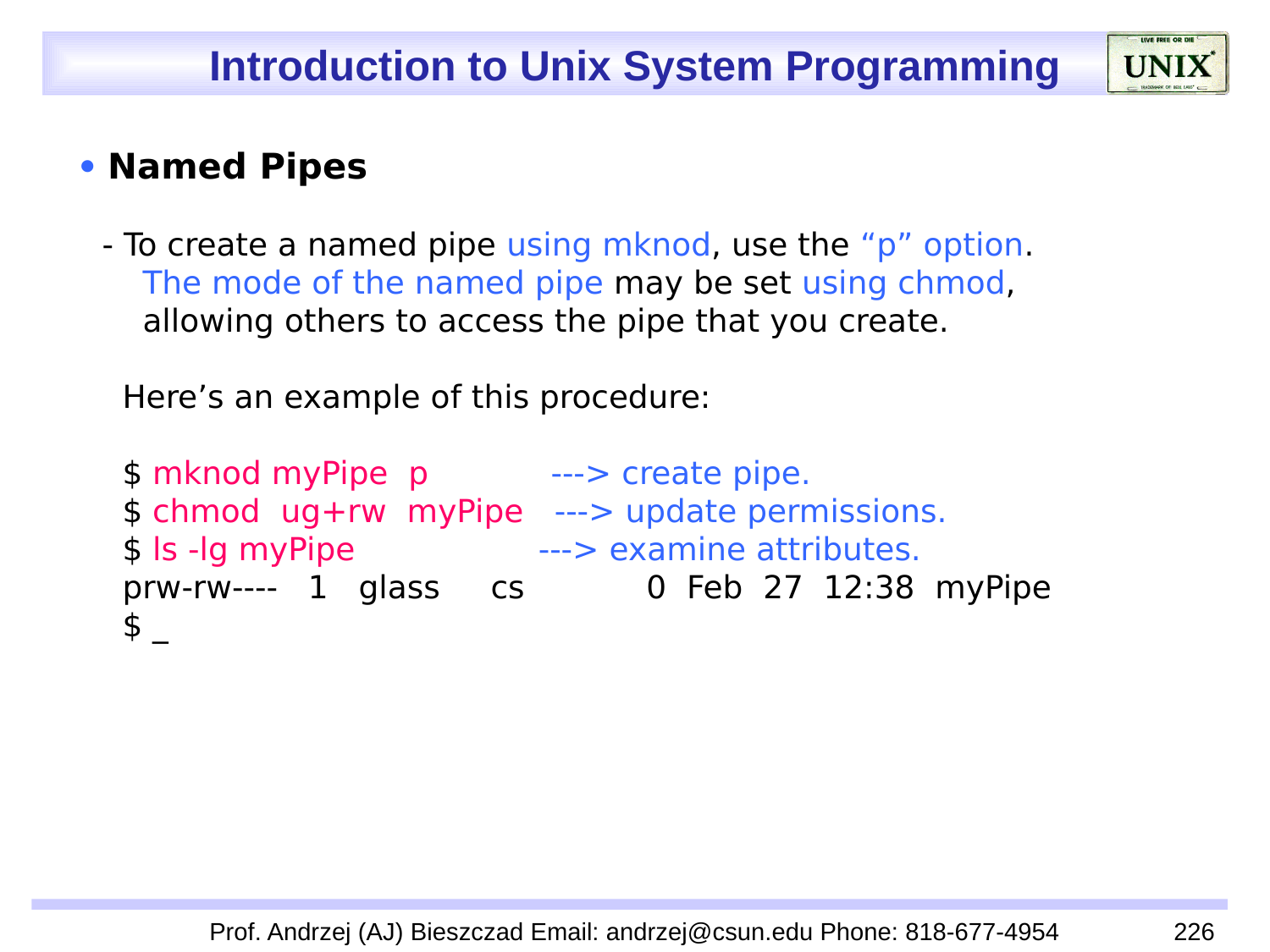

• Named Pipes

  - To create a named pipe using mknod, use the “p” option.
      The mode of the named pipe may be set using chmod,
      allowing others to access the pipe that you create.

    Here’s an example of this procedure:

    $ mknod myPipe  p            ---> create pipe.
    $ chmod  ug+rw  myPipe   ---> update permissions.
    $ ls -lg myPipe                  ---> examine attributes.
    prw-rw----   1   glass     cs            0  Feb  27  12:38  myPipe
    $ _
Prof. Andrzej (AJ) Bieszczad Email: andrzej@csun.edu Phone: 818-677-4954
226